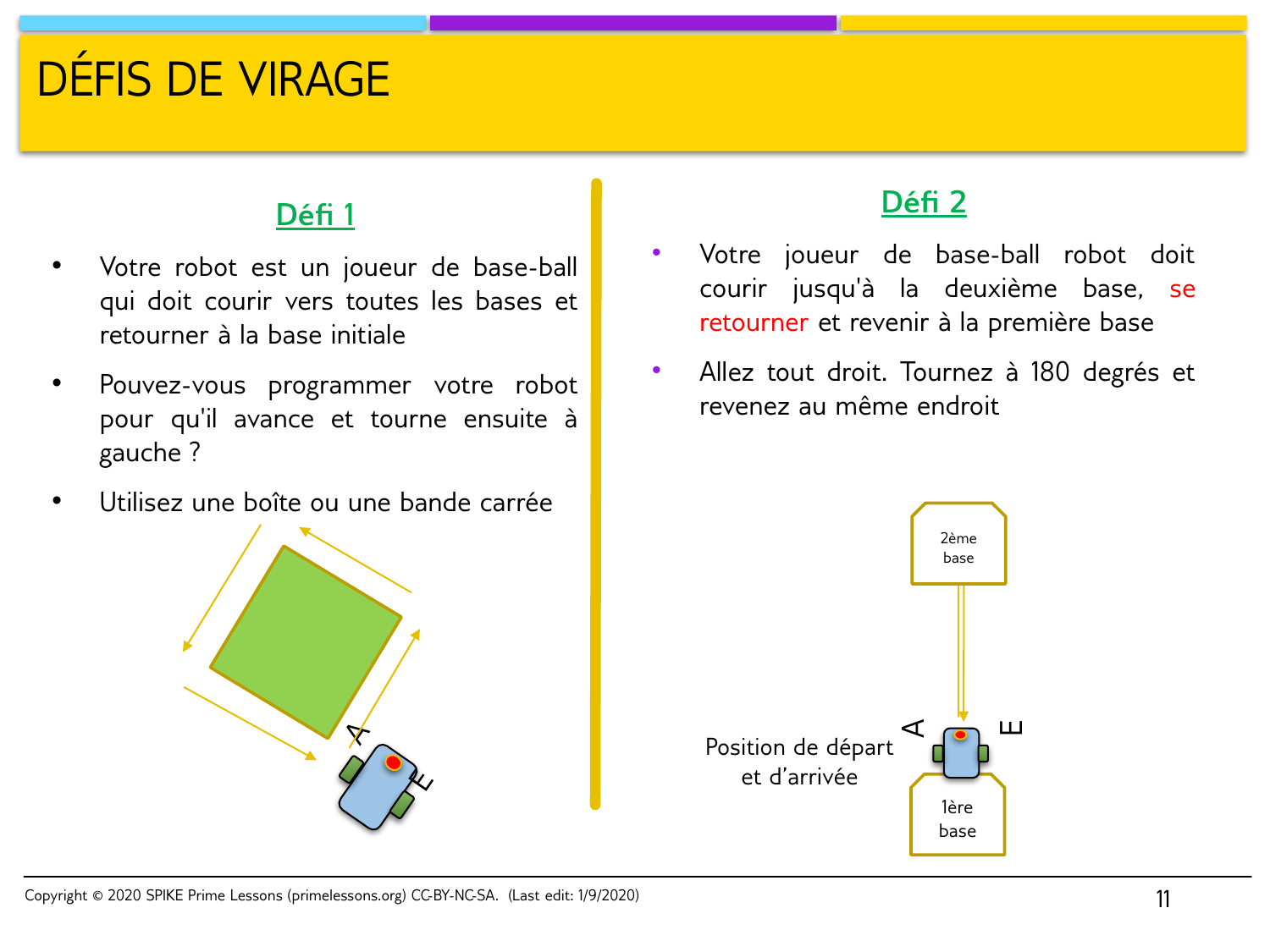

# DÉFIS de virage
Défi 2
Votre joueur de base-ball robot doit courir jusqu'à la deuxième base, se retourner et revenir à la première base
Allez tout droit. Tournez à 180 degrés et revenez au même endroit
Défi 1
Votre robot est un joueur de base-ball qui doit courir vers toutes les bases et retourner à la base initiale
Pouvez-vous programmer votre robot pour qu'il avance et tourne ensuite à gauche ?
Utilisez une boîte ou une bande carrée
2ème base
A

E
Position de départ et d’arrivée
1ère base

A

E
11
Copyright © 2020 SPIKE Prime Lessons (primelessons.org) CC-BY-NC-SA.  (Last edit: 1/9/2020)